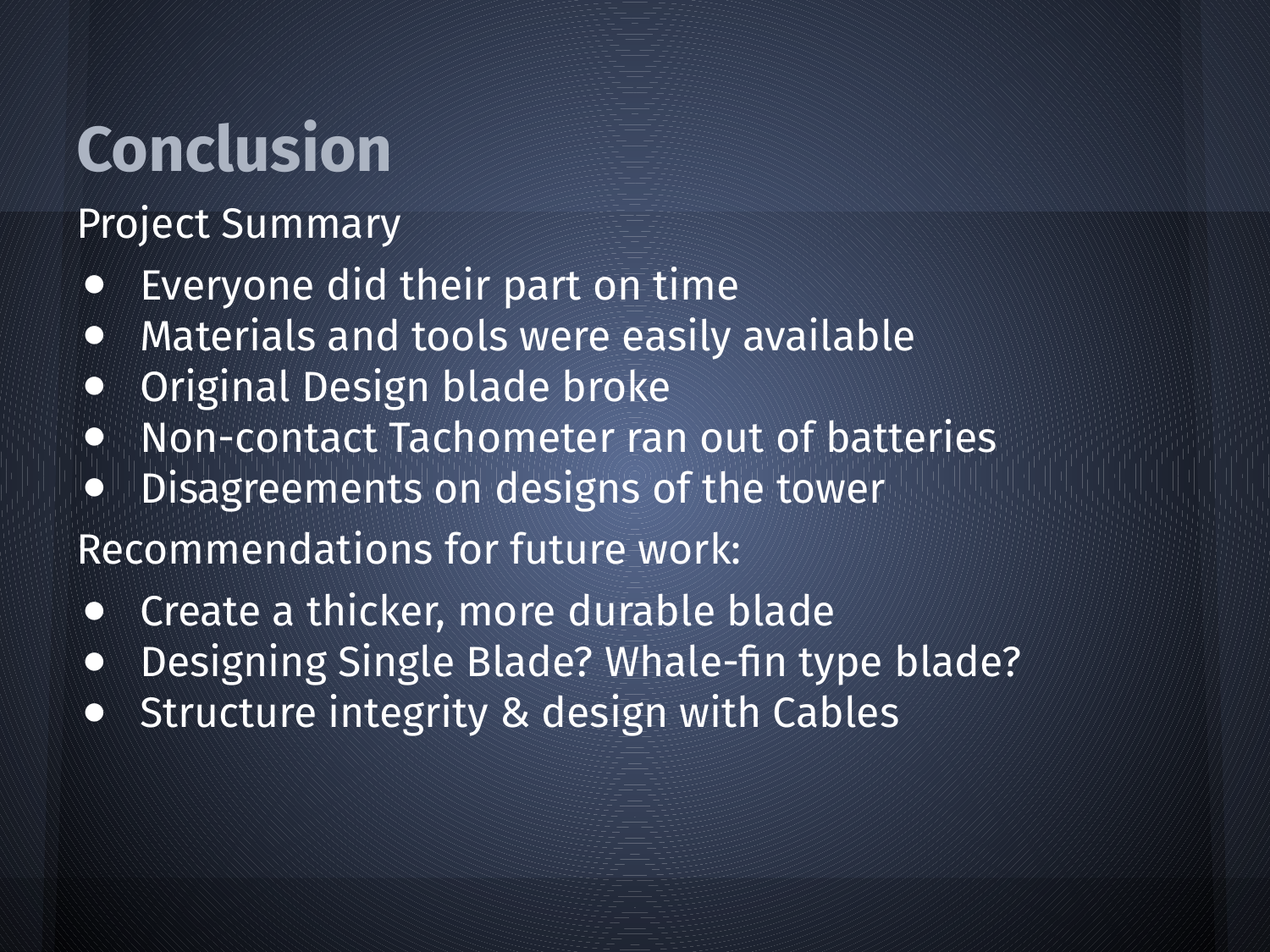

# Conclusion
Project Summary
Everyone did their part on time
Materials and tools were easily available
Original Design blade broke
Non-contact Tachometer ran out of batteries
Disagreements on designs of the tower
Recommendations for future work:
Create a thicker, more durable blade
Designing Single Blade? Whale-fin type blade?
Structure integrity & design with Cables